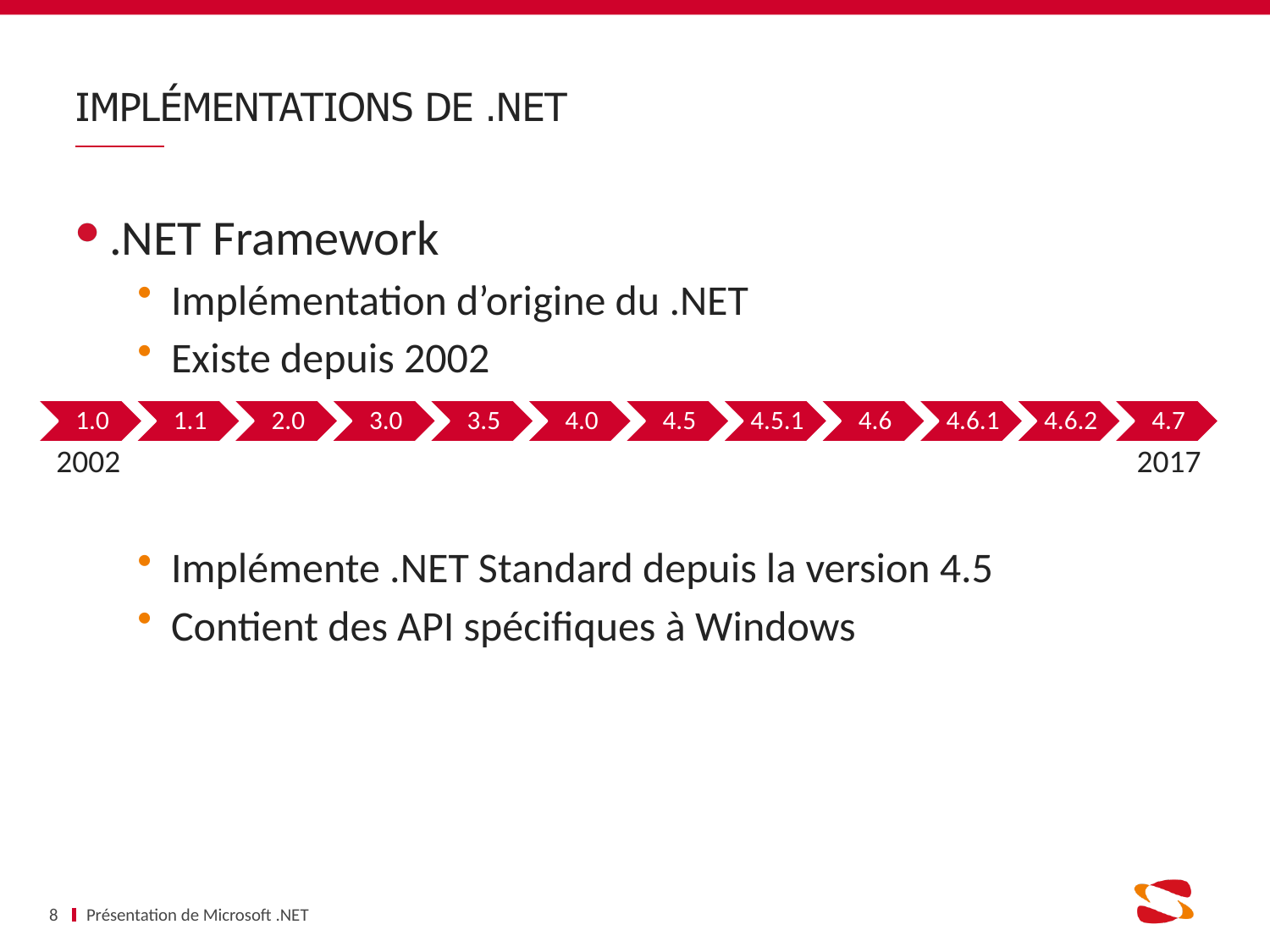

# Implémentations de .NET
.NET Framework
Implémentation d’origine du .NET
Existe depuis 2002

Implémente .NET Standard depuis la version 4.5
Contient des API spécifiques à Windows

1.0
1.1
2.0
3.0
3.5
4.0
4.5
4.5.1
4.6
4.6.1
4.6.2
4.7
2002								         2017
8
Présentation de Microsoft .NET